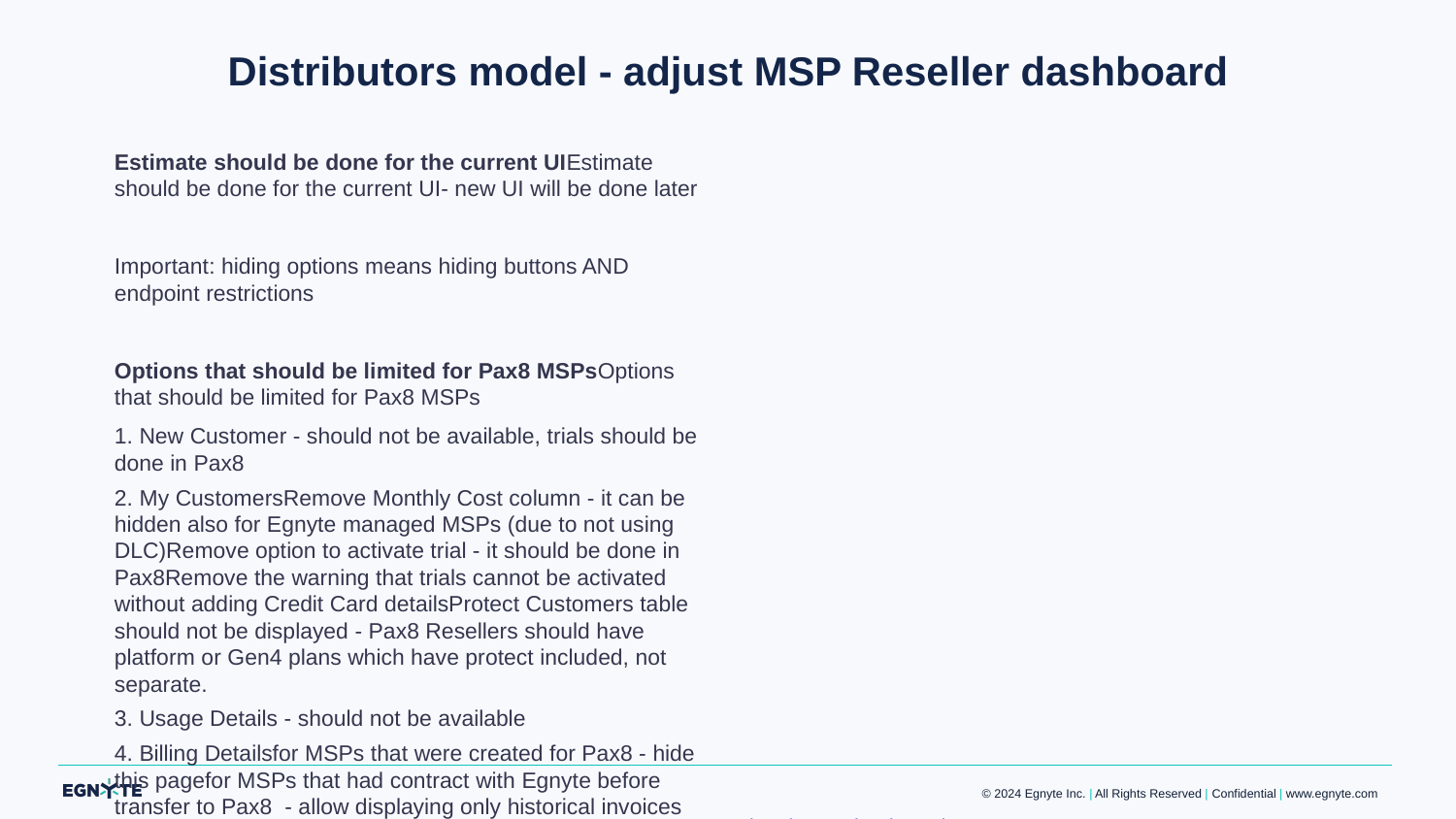

# Distributors model - adjust MSP Reseller dashboard

Estimate should be done for the current UIEstimate should be done for the current UI- new UI will be done later

Important: hiding options means hiding buttons AND endpoint restrictions

Options that should be limited for Pax8 MSPsOptions that should be limited for Pax8 MSPs
1. New Customer - should not be available, trials should be done in Pax8
2. My CustomersRemove Monthly Cost column - it can be hidden also for Egnyte managed MSPs (due to not using DLC)Remove option to activate trial - it should be done in Pax8Remove the warning that trials cannot be activated without adding Credit Card detailsProtect Customers table should not be displayed - Pax8 Resellers should have platform or Gen4 plans which have protect included, not separate.
3. Usage Details - should not be available
4. Billing Detailsfor MSPs that were created for Pax8 - hide this pagefor MSPs that had contract with Egnyte before transfer to Pax8  - allow displaying only historical invoices (only "Invoices" panel, other data from this page is not needed)
5. My Company - should not be available
6. Settings - table "Setup Protect plans" should not be displayed - Pax8 Resellers should have platform or Gen4 plans which have protect included, not separate.

Options that should be available for Pax8 MSPsOptions that should be available for Pax8 MSPs7. In My Customers tab:
1. Table with Customer should be available to show data like power users, storage, allow to download CSV report on their child domains ("Export" button on the top of the table)
2. Multi Tenant Administration should be available
8. My Users
9. My NFR domain
10. Can configure SSO ("Configuration" tab shows up when "Single Sign-On:" flag is set to Enabled on Settings tab)
11. Training, Partner Toolkit, My Account

View in Productboard